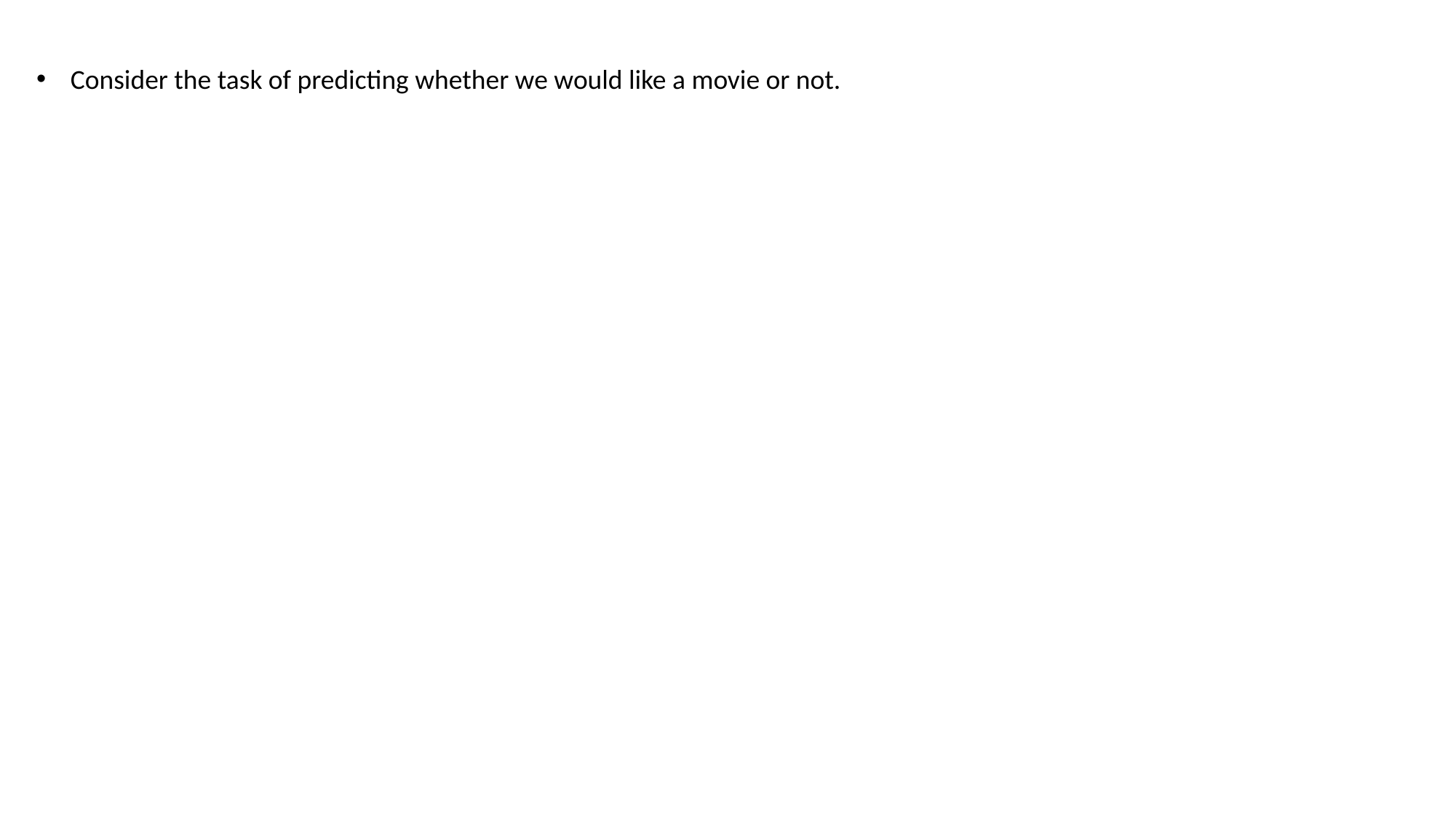

Consider the task of predicting whether we would like a movie or not.